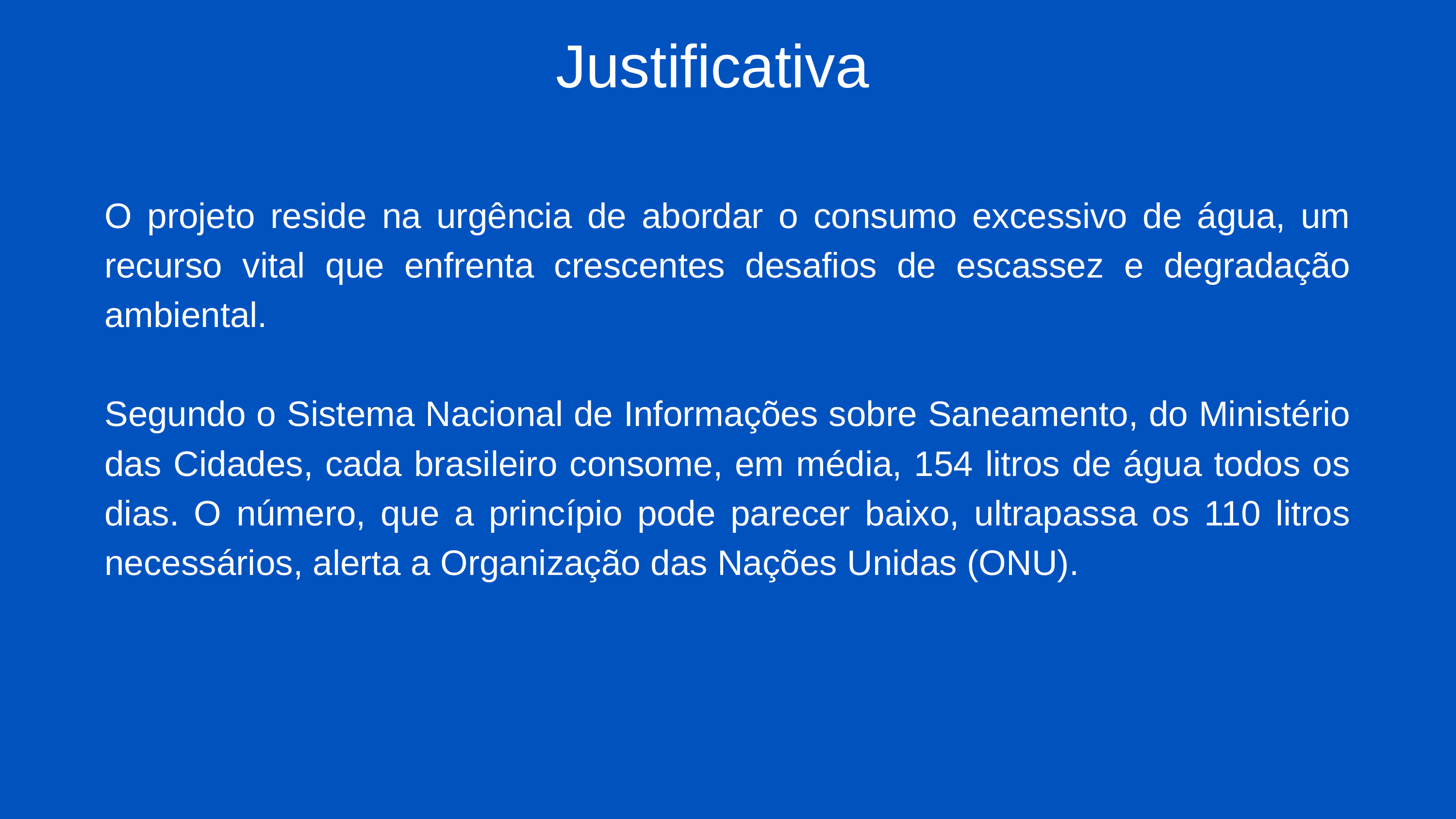

Justificativa
O projeto reside na urgência de abordar o consumo excessivo de água, um recurso vital que enfrenta crescentes desafios de escassez e degradação ambiental.

Segundo o Sistema Nacional de Informações sobre Saneamento, do Ministério das Cidades, cada brasileiro consome, em média, 154 litros de água todos os dias. O número, que a princípio pode parecer baixo, ultrapassa os 110 litros necessários, alerta a Organização das Nações Unidas (ONU).